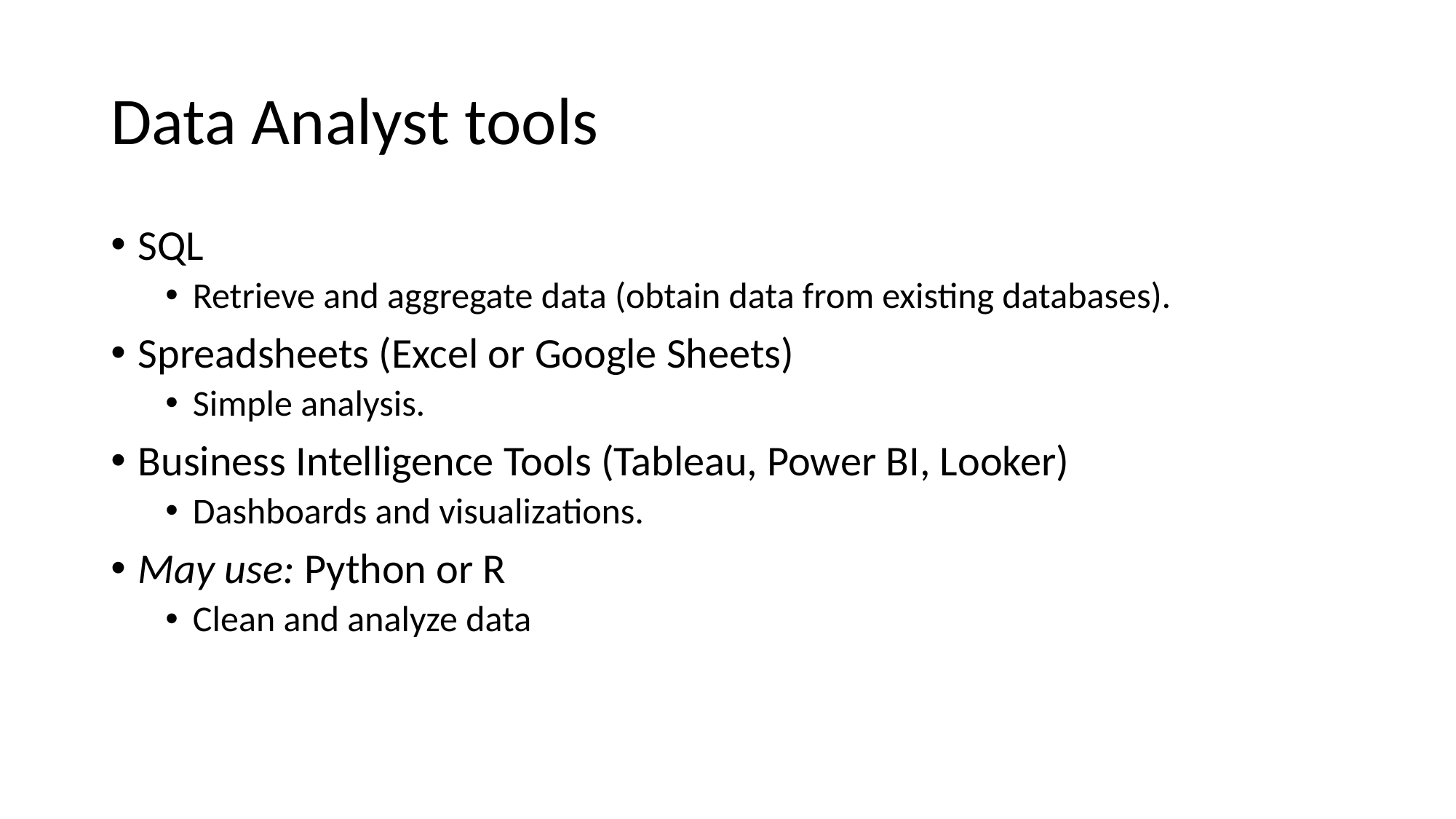

# Data Analyst tools
SQL
Retrieve and aggregate data (obtain data from existing databases).
Spreadsheets (Excel or Google Sheets)
Simple analysis.
Business Intelligence Tools (Tableau, Power BI, Looker)
Dashboards and visualizations.
May use: Python or R
Clean and analyze data